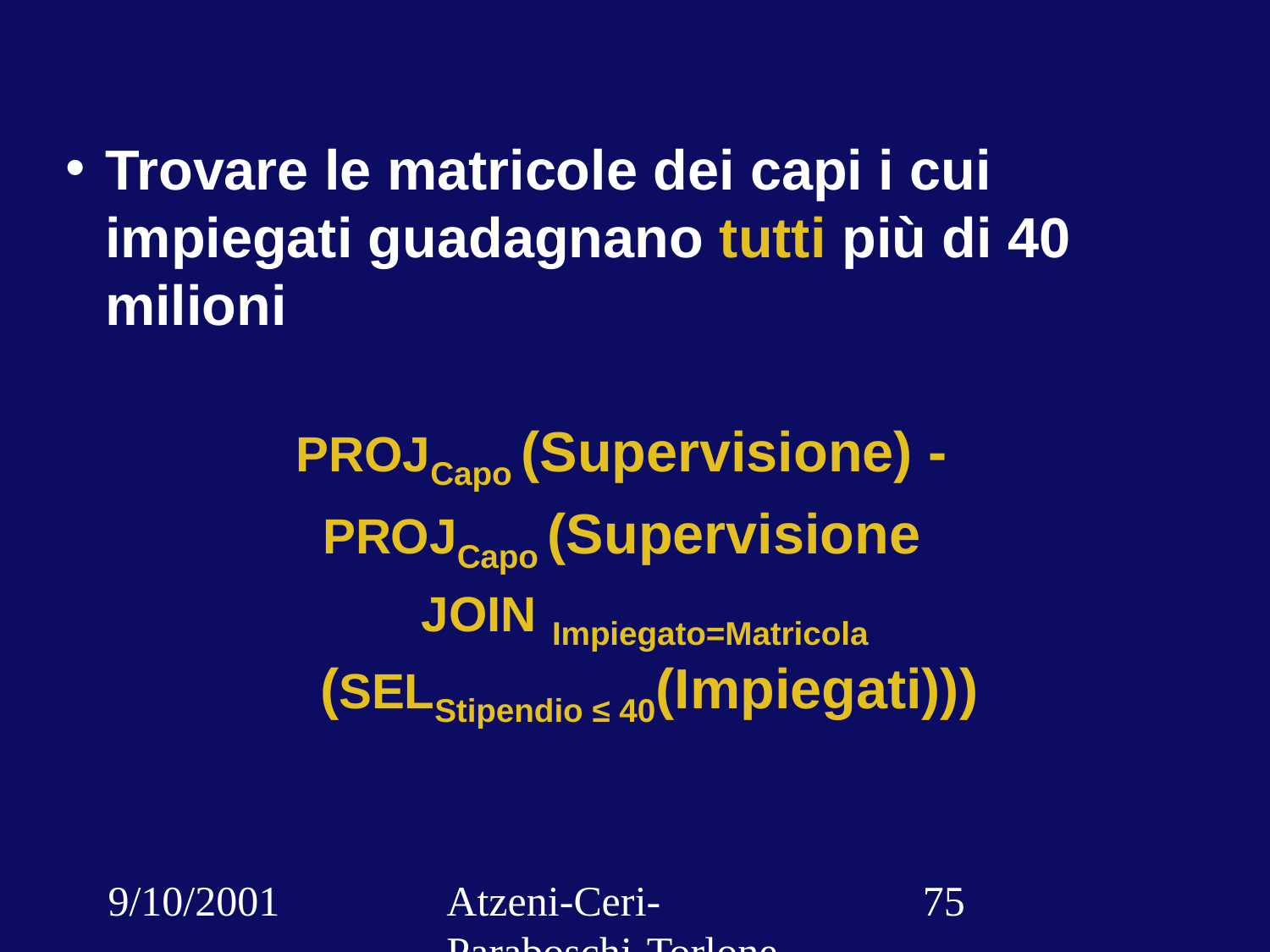

Trovare le matricole dei capi i cui impiegati guadagnano tutti più di 40 milioni

PROJCapo (Supervisione) -
PROJCapo (Supervisione
JOIN Impiegato=Matricola
(SELStipendio ≤ 40(Impiegati)))

9/10/2001
Atzeni-Ceri-Paraboschi-Torlone, Basi di dati, Capitolo 3
75